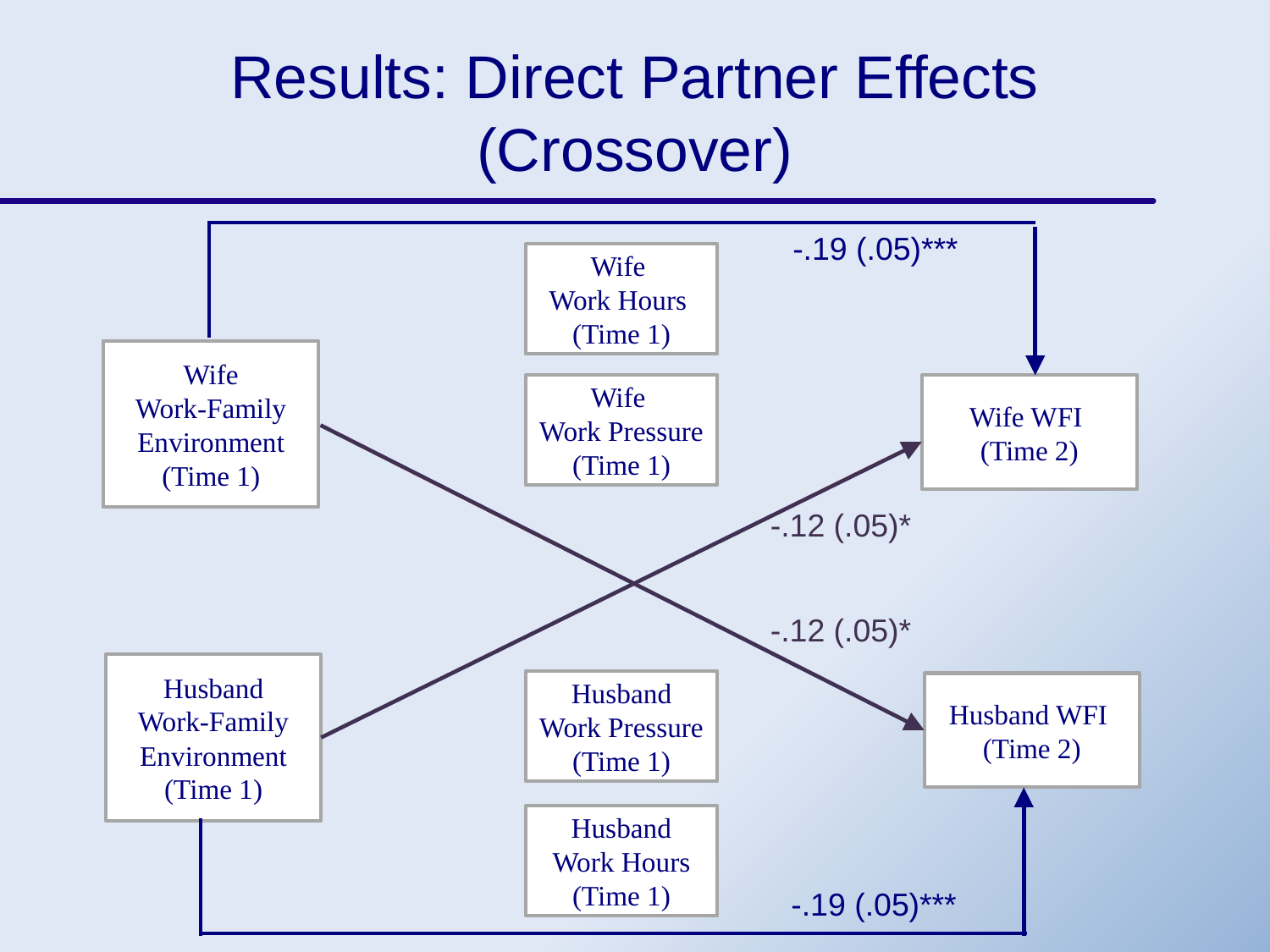

# Results: Direct Partner Effects (Crossover)
-.19 (.05)***
Wife
Work Hours
(Time 1)
Wife
Work-Family Environment
(Time 1)
Wife WFI
(Time 2)
Wife
Work Pressure
(Time 1)
-.12 (.05)*
-.12 (.05)*
Husband
Work-Family Environment
(Time 1)
Husband
Work Pressure (Time 1)
Husband WFI
(Time 2)
Husband
Work Hours (Time 1)
-.19 (.05)***